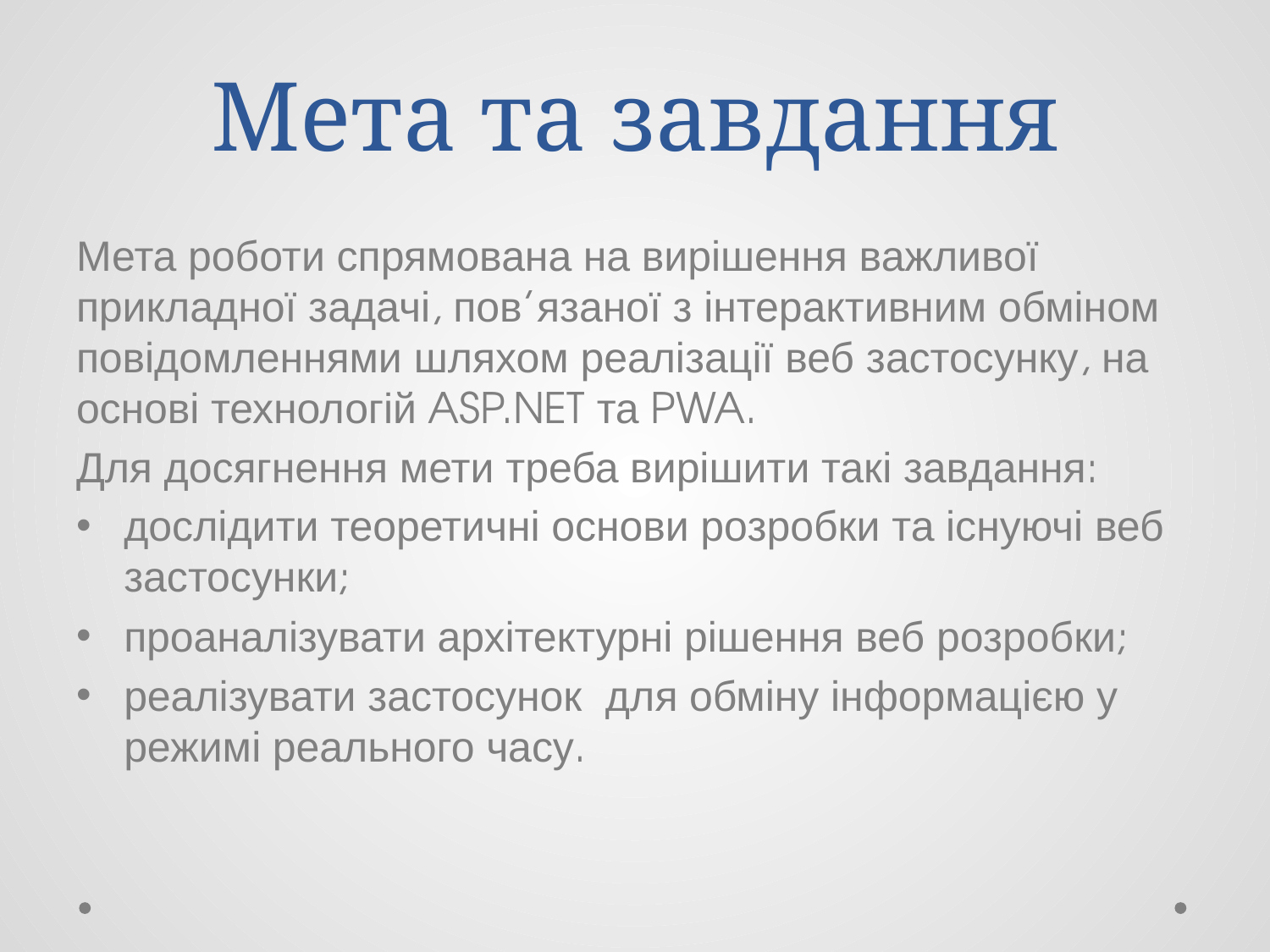

# Мета та завдання
Мета роботи спрямована на вирішення важливої прикладної задачі, пов’язаної з інтерактивним обміном повідомленнями шляхом реалізації веб застосунку, на основі технологій ASP.NET та PWA.
Для досягнення мети треба вирішити такі завдання:
дослідити теоретичні основи розробки та існуючі веб застосунки;
проаналізувати архітектурні рішення веб розробки;
реалізувати застосунок  для обміну інформацією у режимі реального часу.